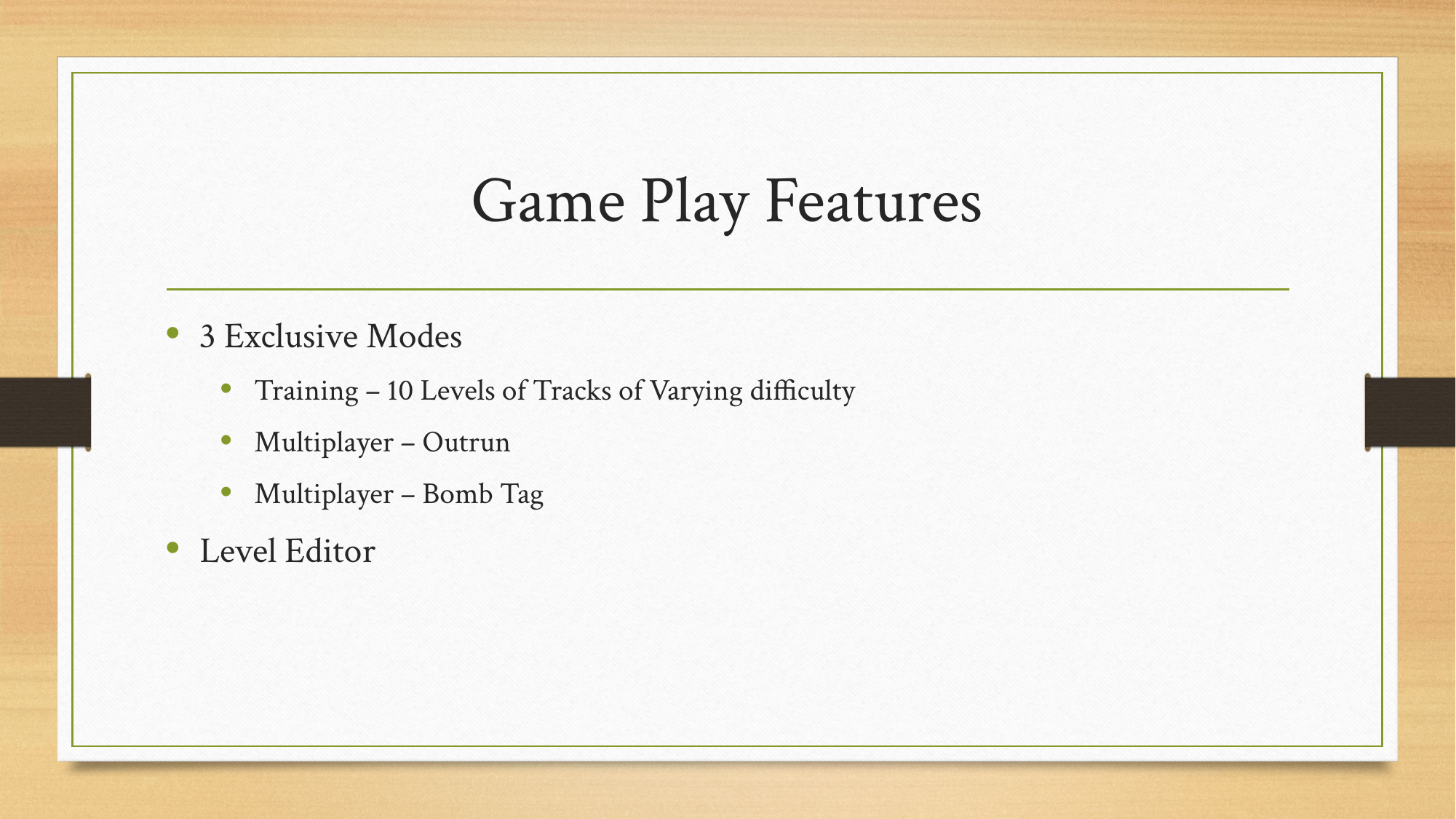

# Game Play Features
3 Exclusive Modes
Training – 10 Levels of Tracks of Varying difficulty
Multiplayer – Outrun
Multiplayer – Bomb Tag
Level Editor